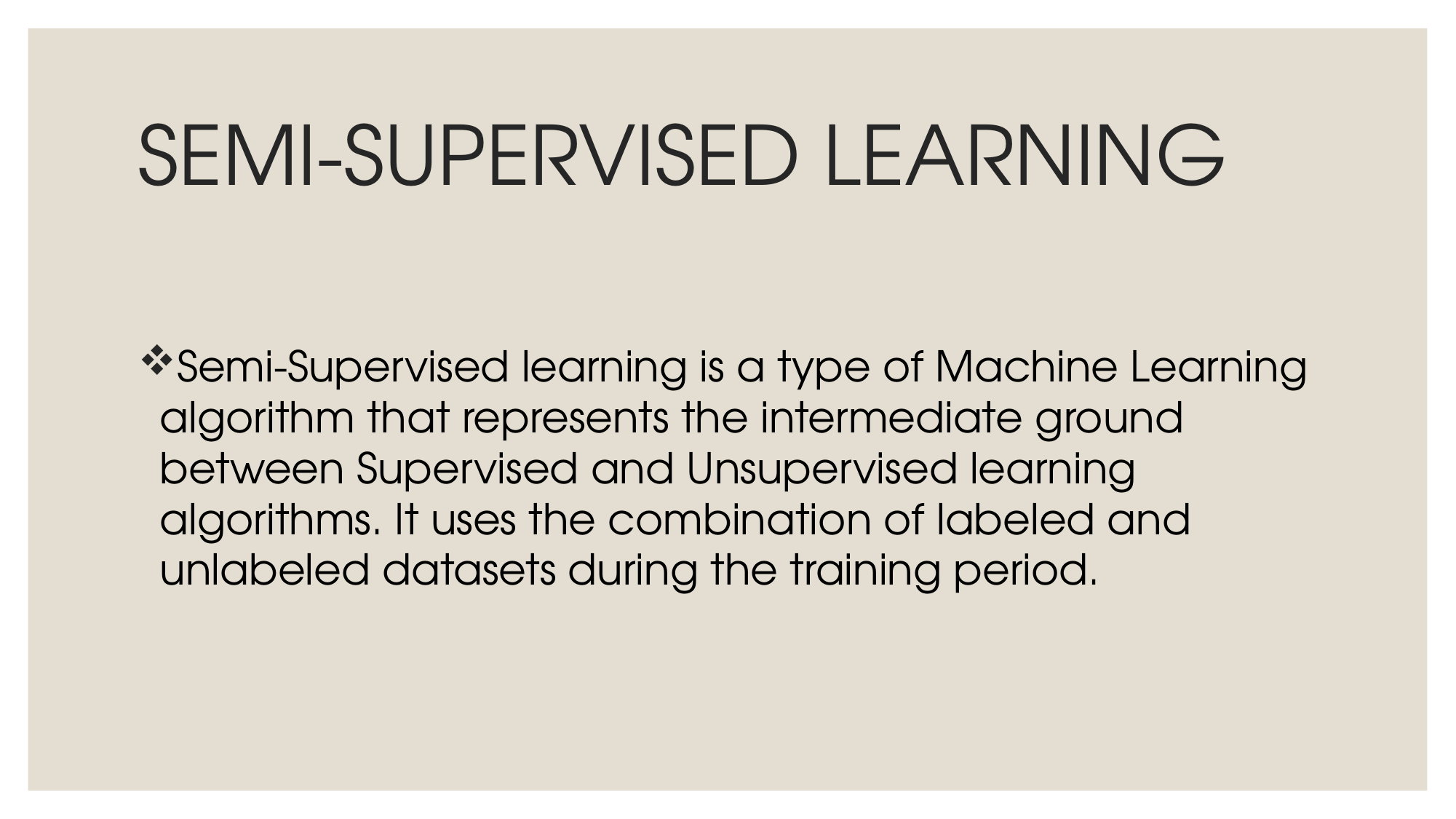

# SEMI-SUPERVISED LEARNING
Semi-Supervised learning is a type of Machine Learning algorithm that represents the intermediate ground between Supervised and Unsupervised learning algorithms. It uses the combination of labeled and unlabeled datasets during the training period.